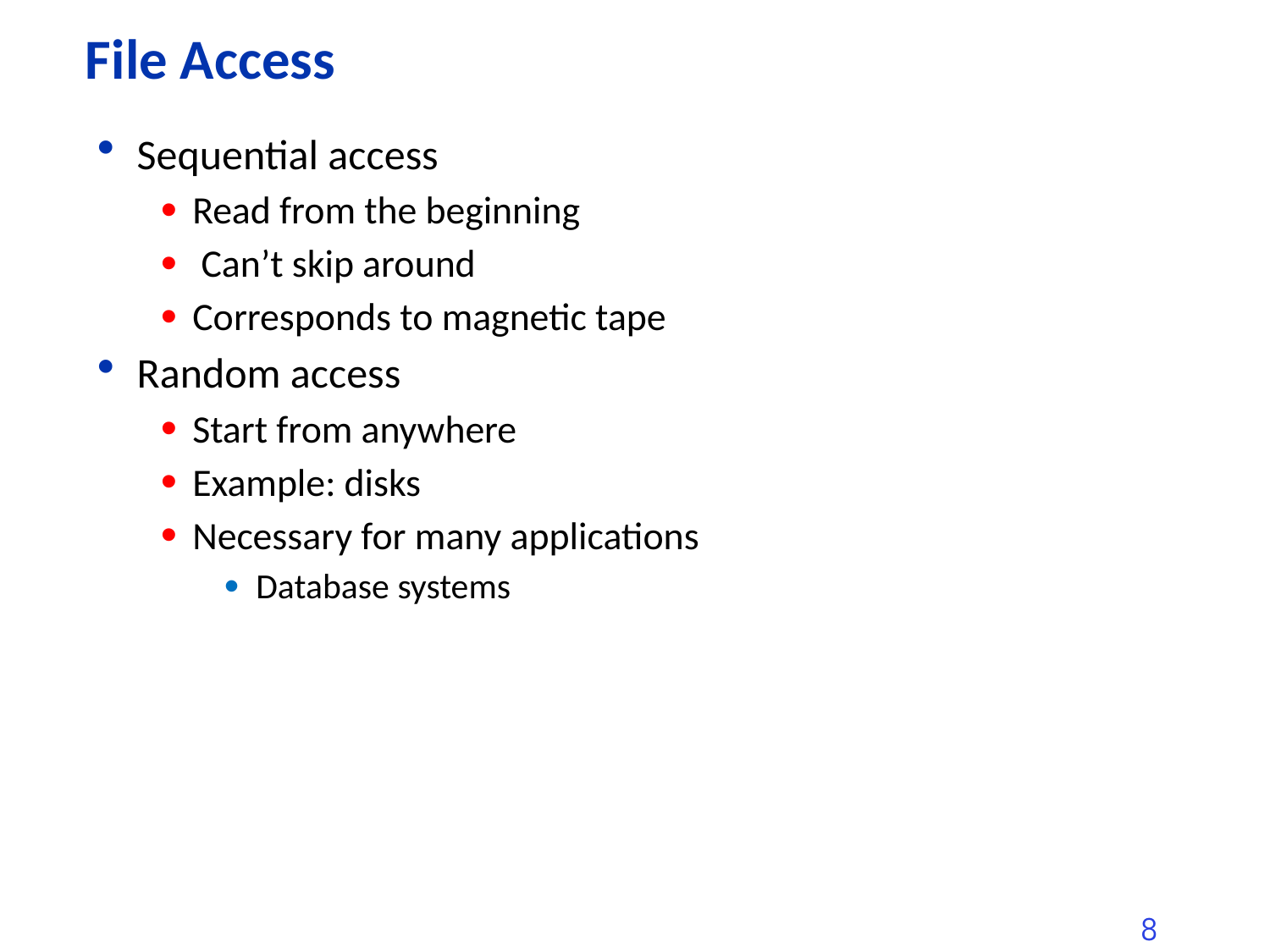

# File Access
Sequential access
Read from the beginning
 Can’t skip around
Corresponds to magnetic tape
Random access
Start from anywhere
Example: disks
Necessary for many applications
Database systems